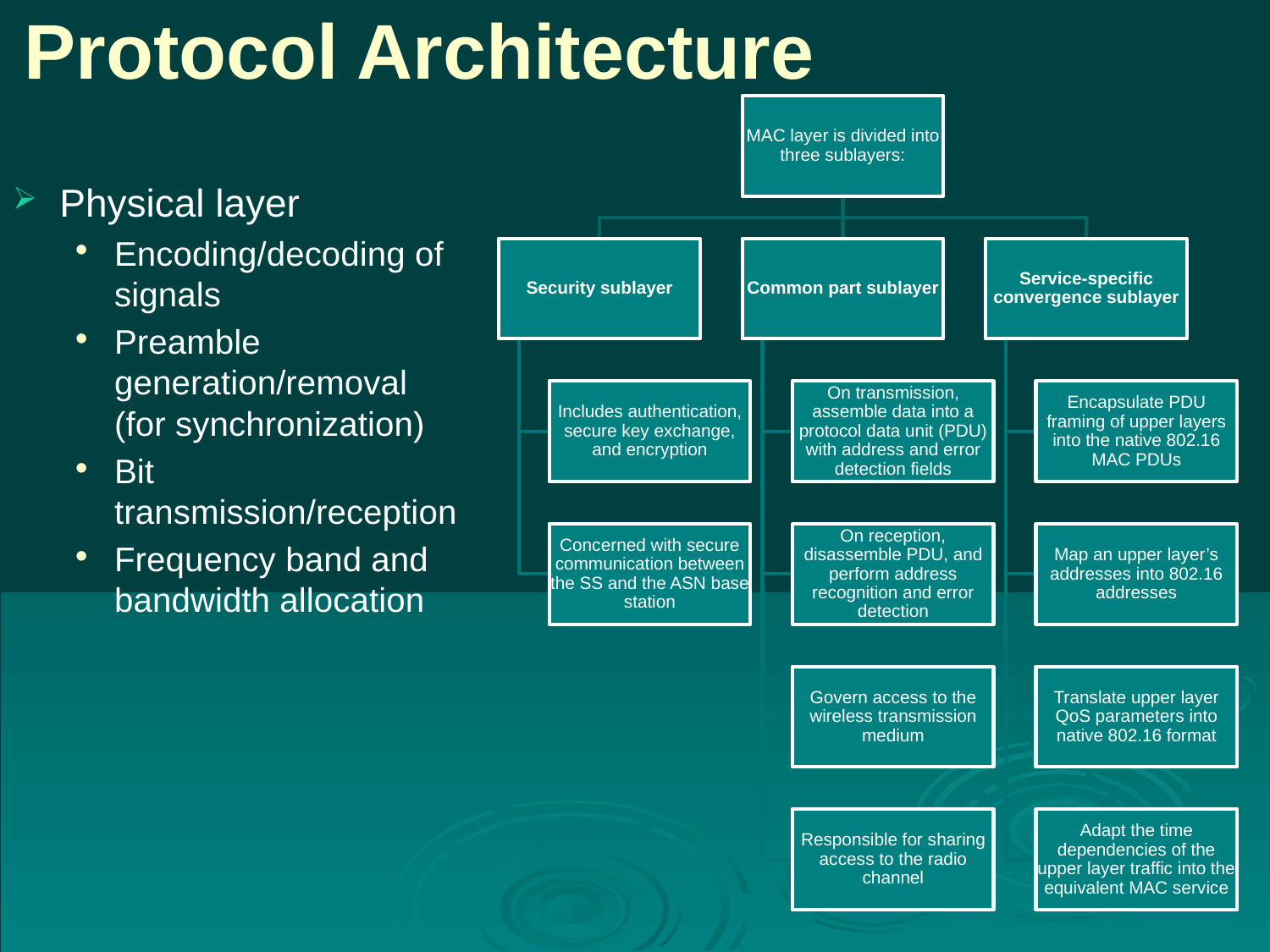

# Protocol Architecture
MAC layer is divided into three sublayers:
Security sublayer
Includes authentication, secure key exchange, and encryption
Concerned with secure communication between the SS and the ASN base station
Common part sublayer
On transmission, assemble data into a protocol data unit (PDU) with address and error detection fields
On reception, disassemble PDU, and perform address recognition and error detection
Govern access to the wireless transmission medium
Responsible for sharing access to the radio channel
Service-specific convergence sublayer
Encapsulate PDU framing of upper layers into the native 802.16 MAC PDUs
Map an upper layer’s addresses into 802.16 addresses
Translate upper layer QoS parameters into native 802.16 format
Adapt the time dependencies of the upper layer traffic into the equivalent MAC service
Physical layer
Encoding/decoding of signals
Preamble generation/removal (for synchronization)
Bit transmission/reception
Frequency band and bandwidth allocation